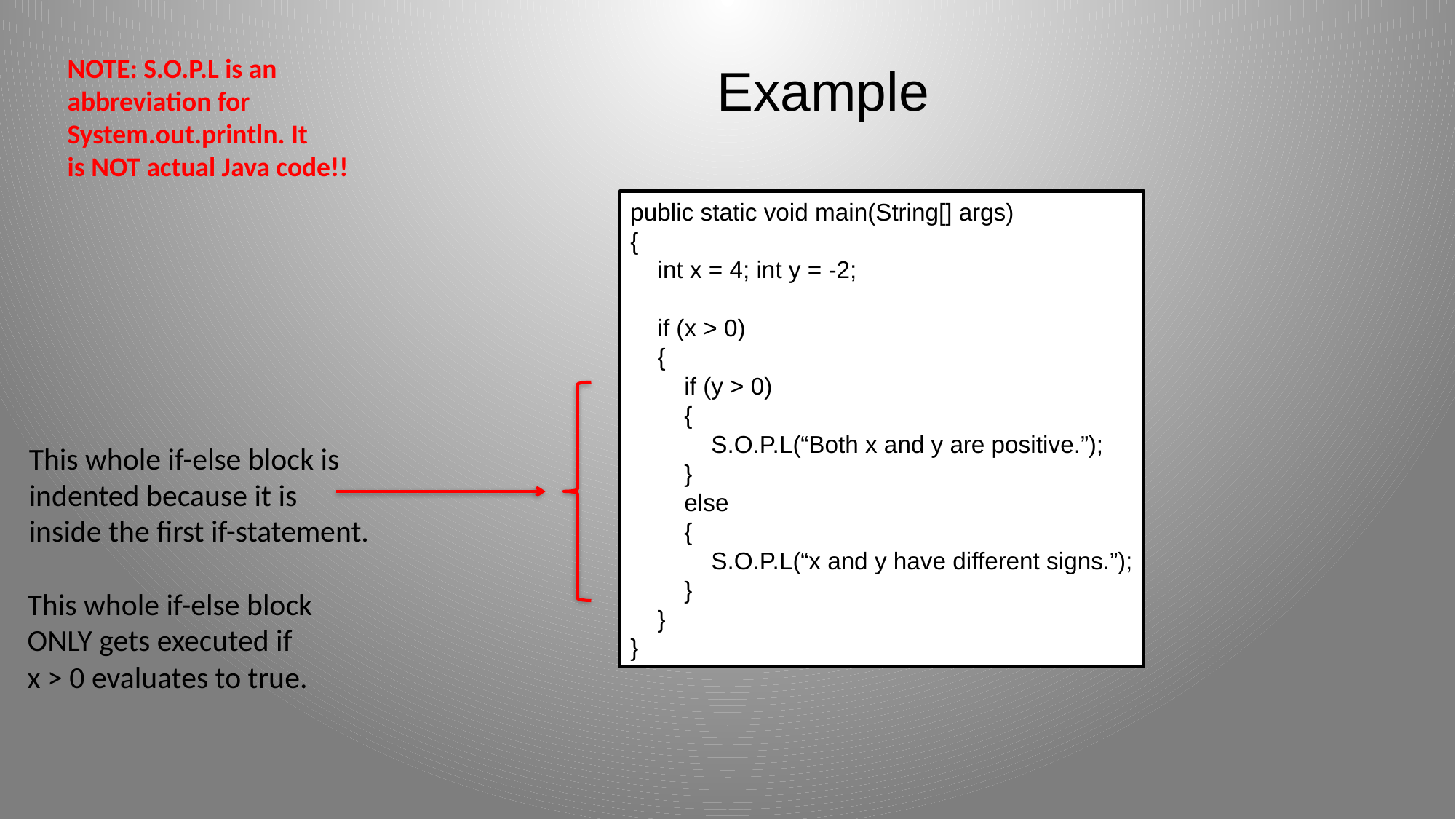

# Example
NOTE: S.O.P.L is an
abbreviation for
System.out.println. It
is NOT actual Java code!!
public static void main(String[] args)
{
    int x = 4; int y = -2;

    if (x > 0)
    {
        if (y > 0)
        {
            S.O.P.L(“Both x and y are positive.”);
        }
        else
        {
            S.O.P.L(“x and y have different signs.”);
        }
    }
}

This whole if-else block is
indented because it is
inside the first if-statement.
This whole if-else block
ONLY gets executed if
x > 0 evaluates to true.